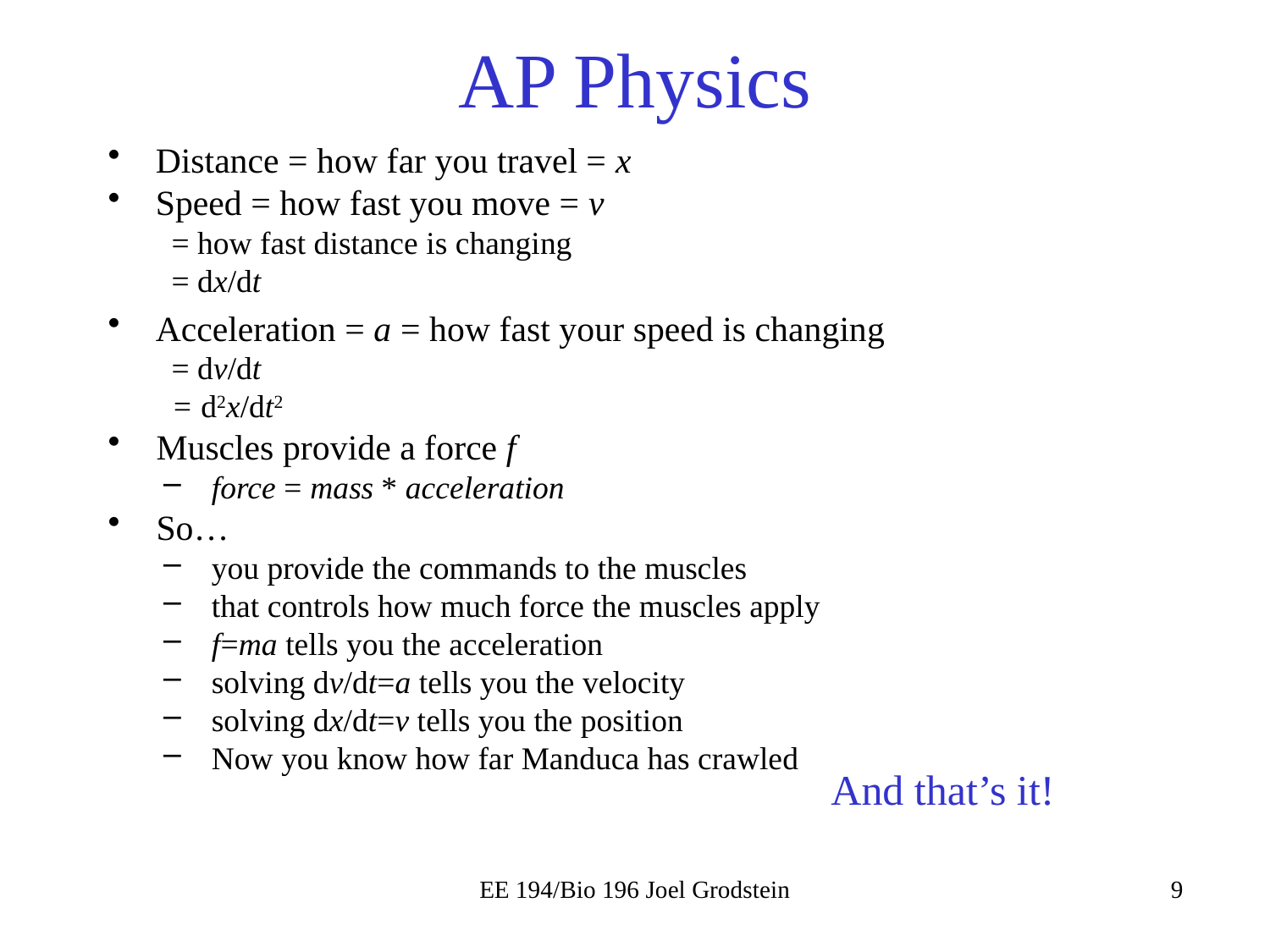

# AP Physics
Distance = how far you travel = x
Speed = how fast you move = v
= how fast distance is changing
= dx/dt
Acceleration = a = how fast your speed is changing
= dv/dt
= d2x/dt2
Muscles provide a force f
force = mass * acceleration
So…
you provide the commands to the muscles
that controls how much force the muscles apply
f=ma tells you the acceleration
solving dv/dt=a tells you the velocity
solving dx/dt=v tells you the position
Now you know how far Manduca has crawled
And that’s it!
EE 194/Bio 196 Joel Grodstein